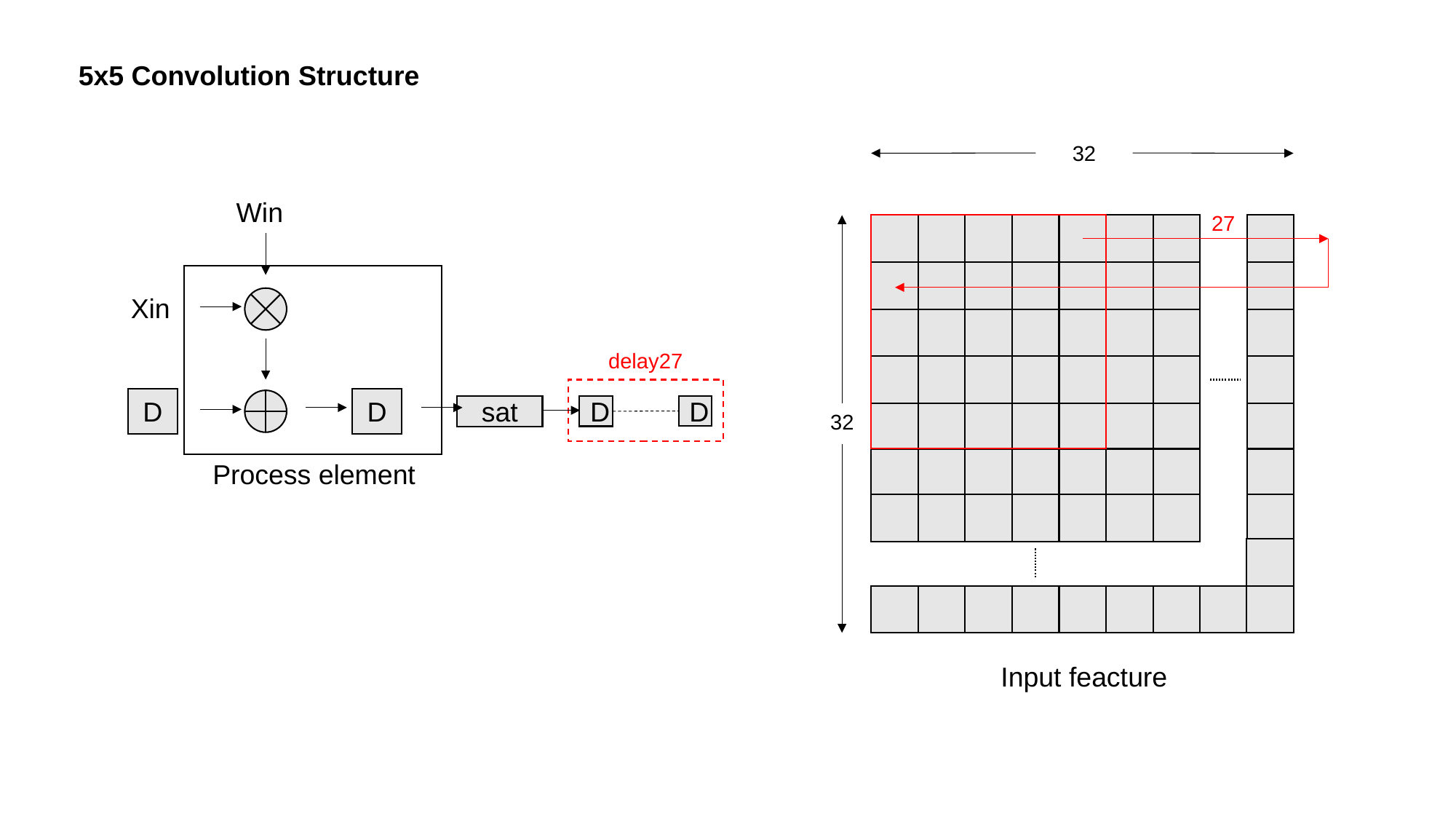

5x5 Convolution Structure
32
Win
27

Xin

delay27

D
D

sat
D
D
32

Process element

Input feacture